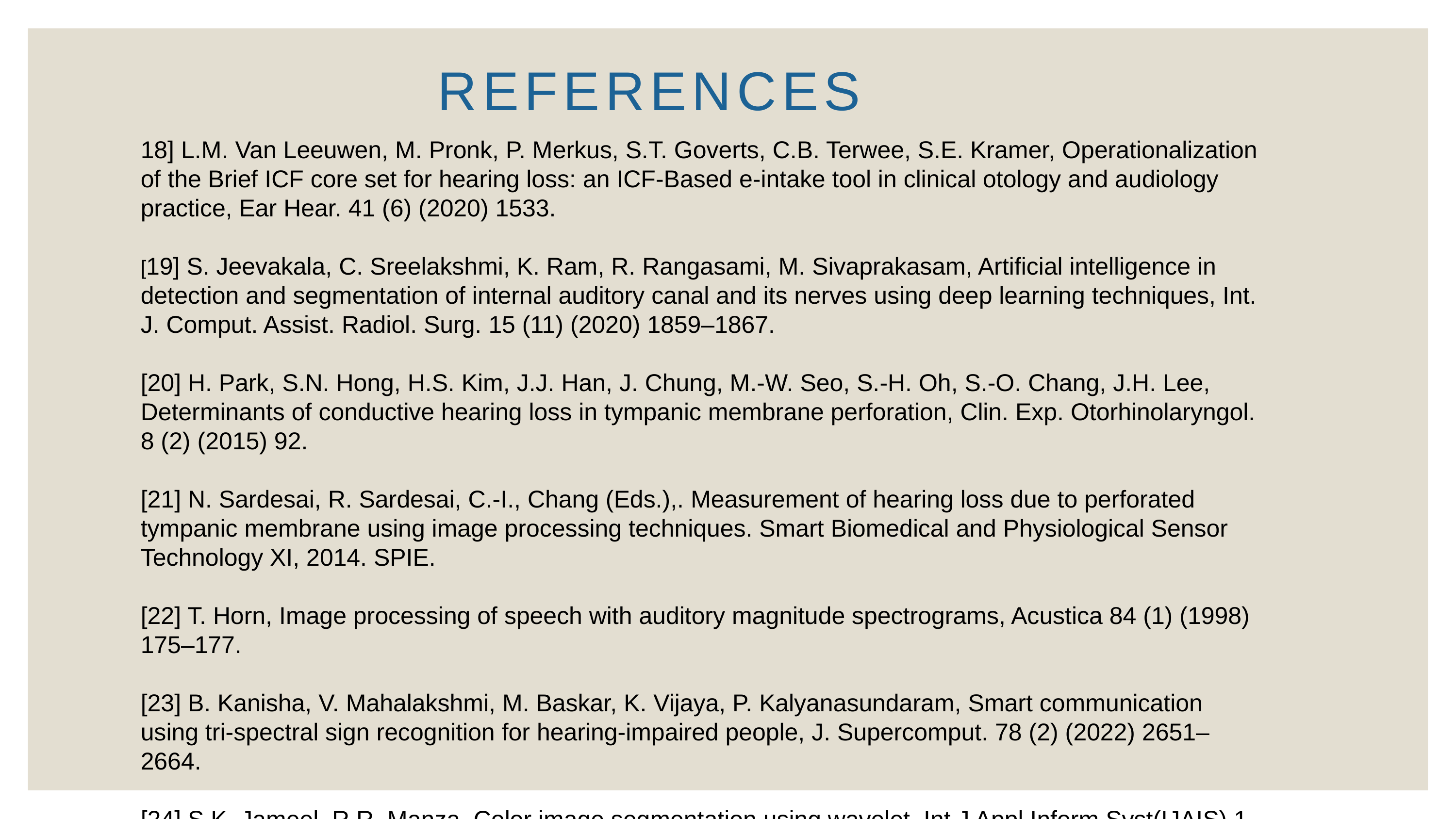

REFERENCES
18] L.M. Van Leeuwen, M. Pronk, P. Merkus, S.T. Goverts, C.B. Terwee, S.E. Kramer, Operationalization of the Brief ICF core set for hearing loss: an ICF-Based e-intake tool in clinical otology and audiology practice, Ear Hear. 41 (6) (2020) 1533.

[19] S. Jeevakala, C. Sreelakshmi, K. Ram, R. Rangasami, M. Sivaprakasam, Artificial intelligence in detection and segmentation of internal auditory canal and its nerves using deep learning techniques, Int. J. Comput. Assist. Radiol. Surg. 15 (11) (2020) 1859–1867.

[20] H. Park, S.N. Hong, H.S. Kim, J.J. Han, J. Chung, M.-W. Seo, S.-H. Oh, S.-O. Chang, J.H. Lee, Determinants of conductive hearing loss in tympanic membrane perforation, Clin. Exp. Otorhinolaryngol. 8 (2) (2015) 92.

[21] N. Sardesai, R. Sardesai, C.-I., Chang (Eds.),. Measurement of hearing loss due to perforated tympanic membrane using image processing techniques. Smart Biomedical and Physiological Sensor Technology XI, 2014. SPIE.

[22] T. Horn, Image processing of speech with auditory magnitude spectrograms, Acustica 84 (1) (1998) 175–177.

[23] B. Kanisha, V. Mahalakshmi, M. Baskar, K. Vijaya, P. Kalyanasundaram, Smart communication using tri-spectral sign recognition for hearing-impaired people, J. Supercomput. 78 (2) (2022) 2651–2664.

[24] S.K. Jameel, R.R. Manza, Color image segmentation using wavelet, Int J Appl Inform Syst(IJAIS) 1 (6) (2012) 1–4.